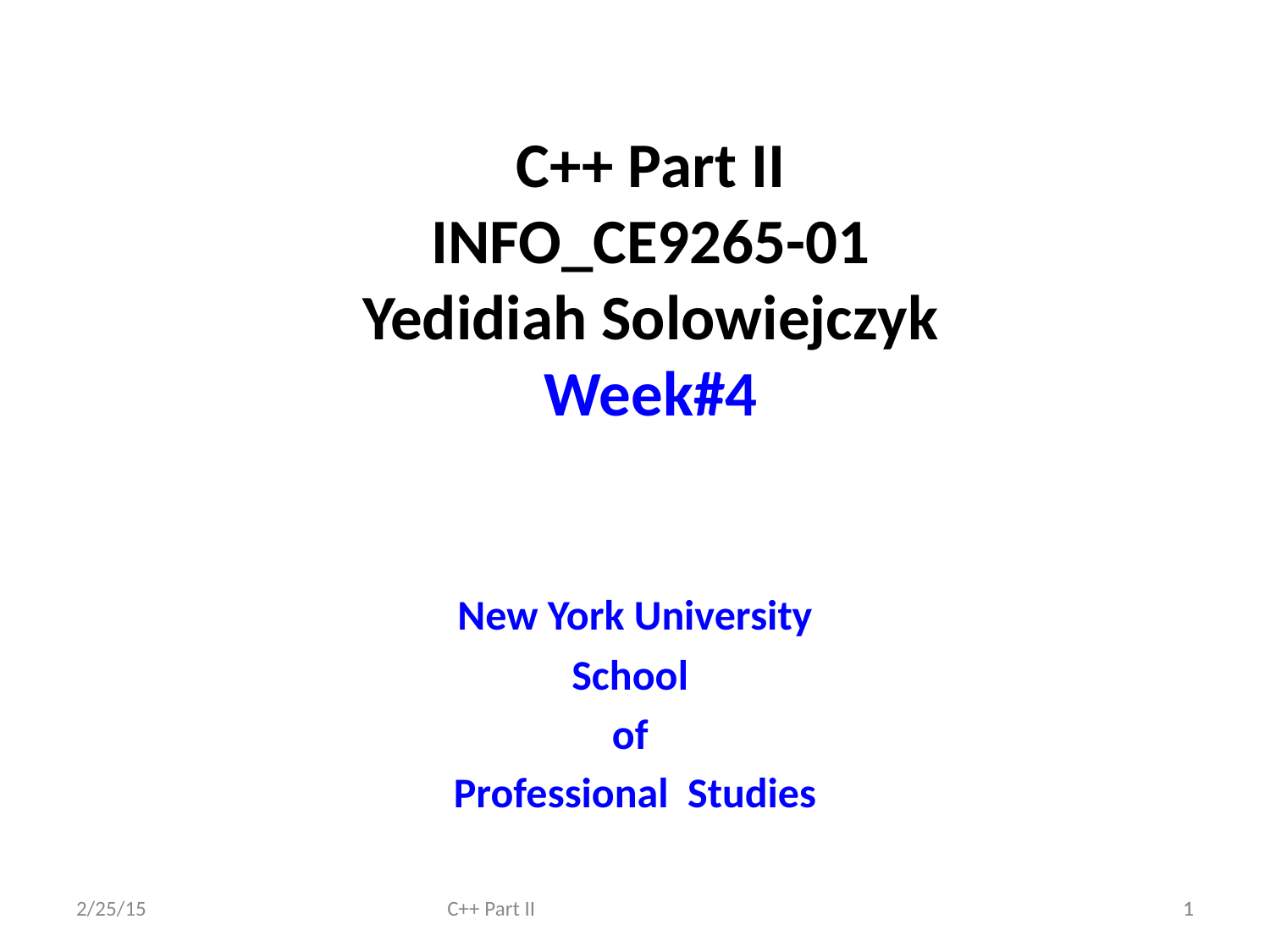

# C++ Part II INFO_CE9265-01 Yedidiah Solowiejczyk Week#4
New York University
School
of
Professional  Studies
2/25/15
C++ Part II
1
1